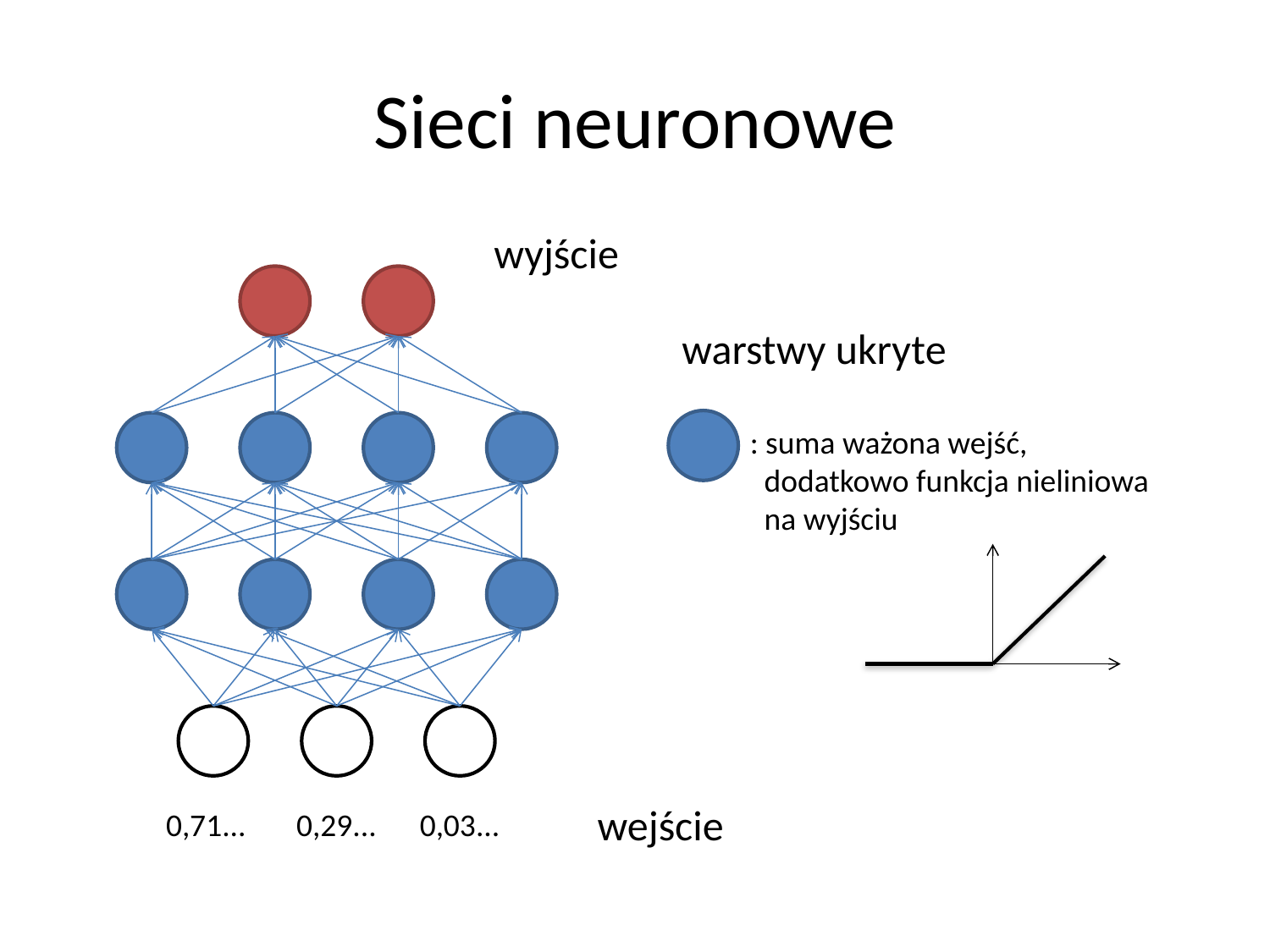

# Sieci neuronowe
wyjście

warstwy ukryte

: suma ważona wejść,
  dodatkowo funkcja nieliniowa
  na wyjściu

wejście
0,71...
0,29...
0,03...